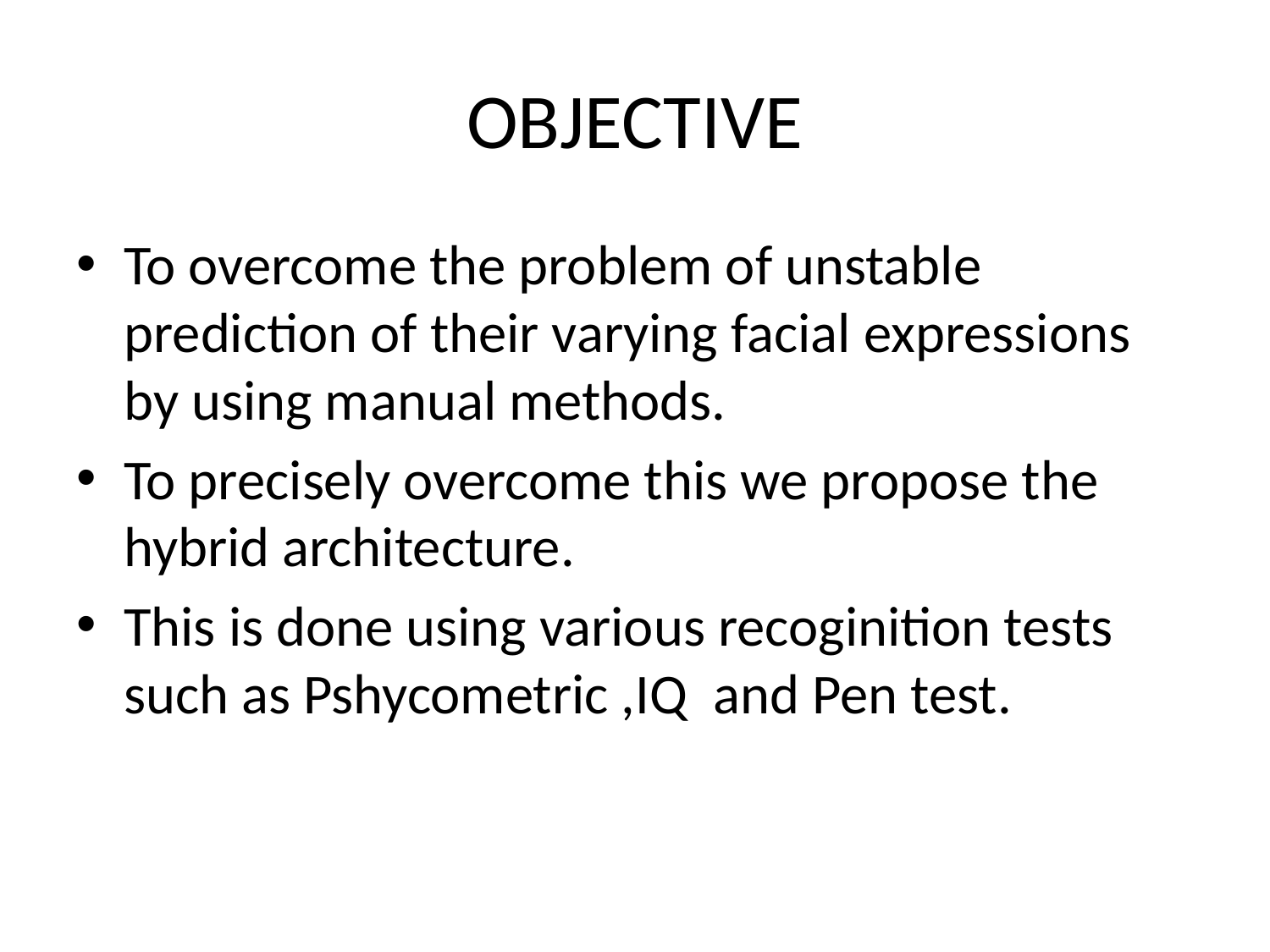

# OBJECTIVE
To overcome the problem of unstable prediction of their varying facial expressions by using manual methods.
To precisely overcome this we propose the hybrid architecture.
This is done using various recoginition tests such as Pshycometric ,IQ  and Pen test.